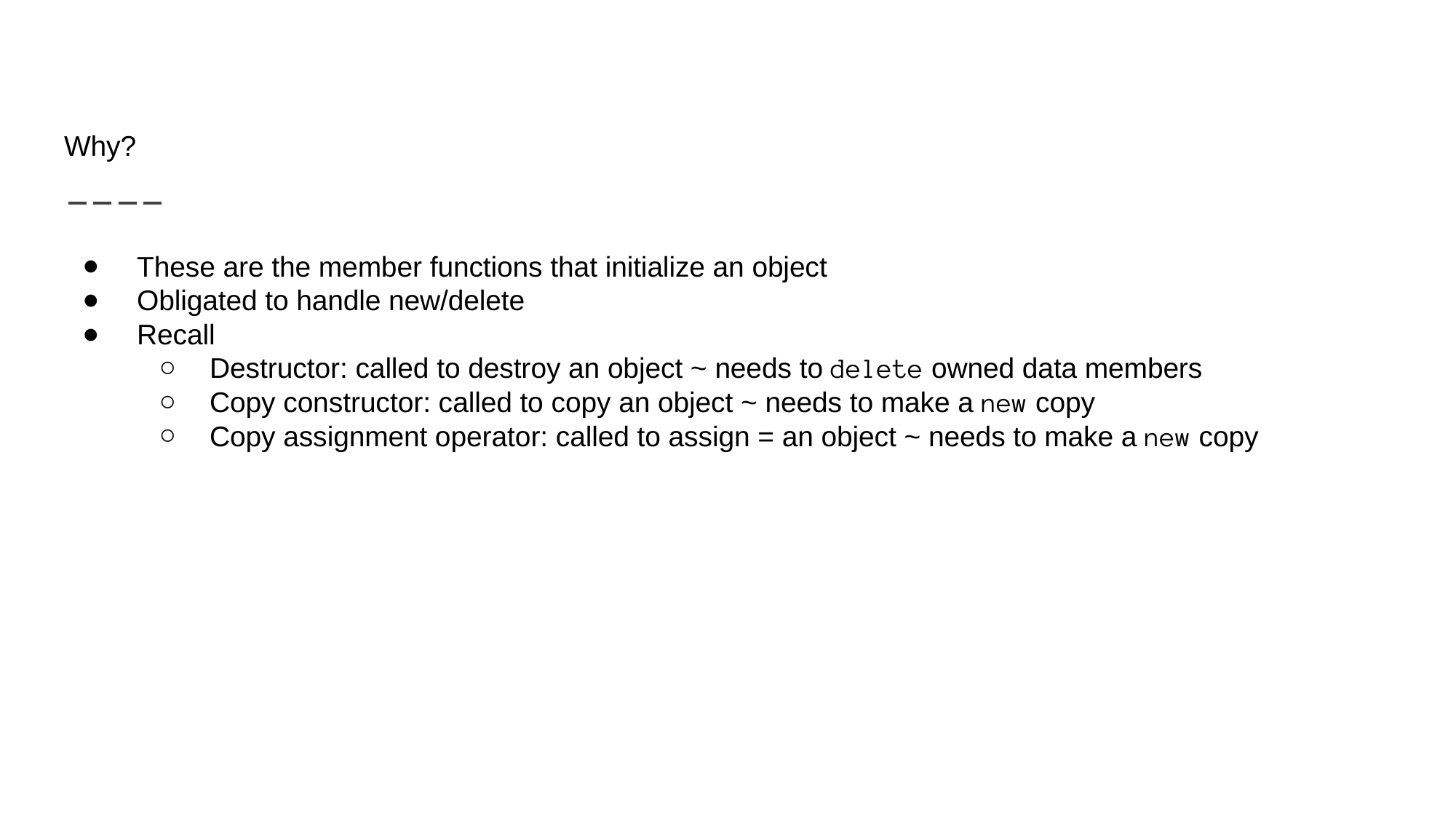

# Why?
These are the member functions that initialize an object
Obligated to handle new/delete
Recall
Destructor: called to destroy an object ~ needs to delete owned data members
Copy constructor: called to copy an object ~ needs to make a new copy
Copy assignment operator: called to assign = an object ~ needs to make a new copy